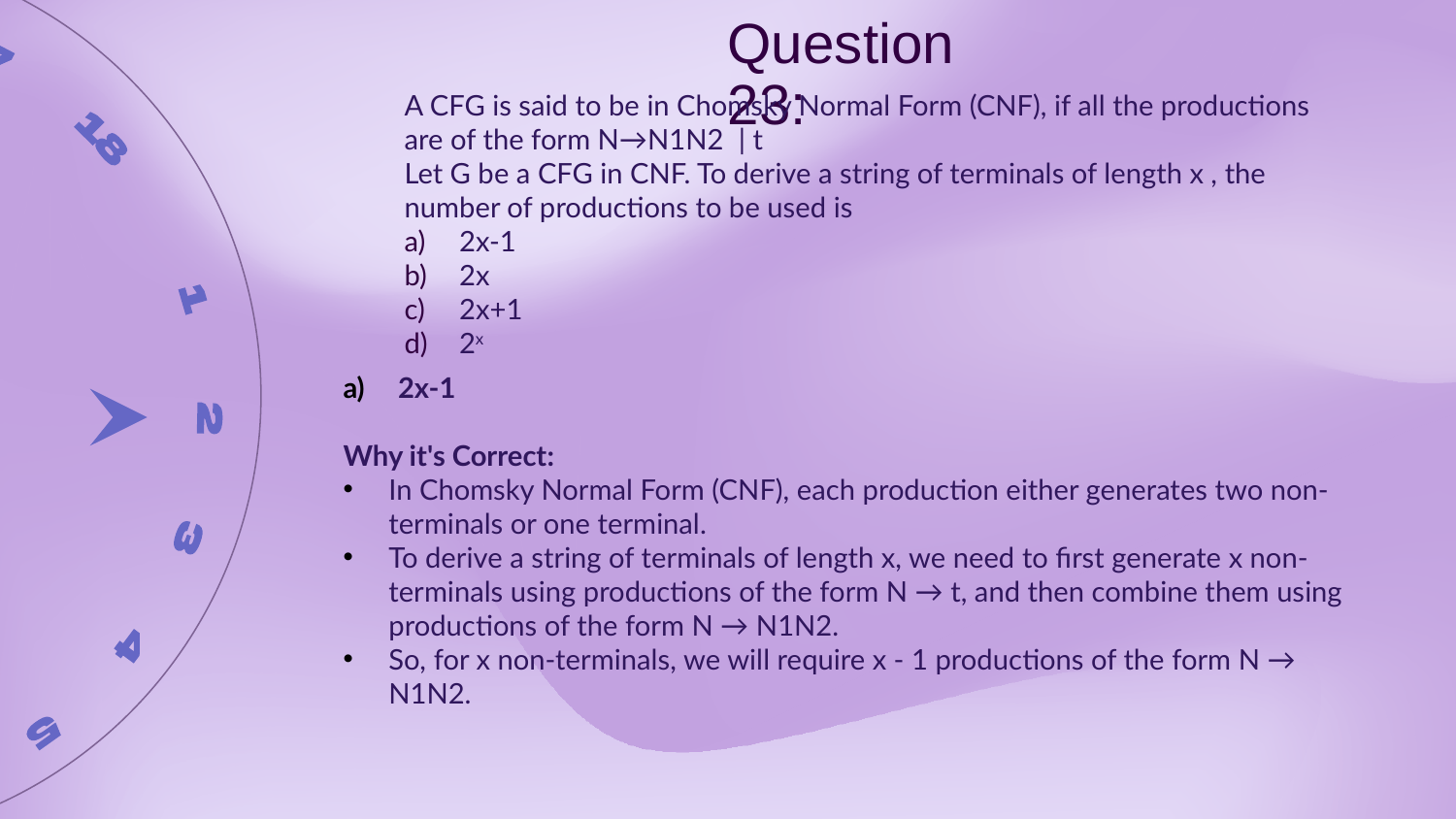

Question 23:

A CFG is said to be in Chomsky Normal Form (CNF), if all the productions are of the form N→N1N2  | t
Let G be a CFG in CNF. To derive a string of terminals of length x , the number of productions to be used is
2x-1
2x
2x+1
2x
2x-1

Why it's Correct:
In Chomsky Normal Form (CNF), each production either generates two non-terminals or one terminal.
To derive a string of terminals of length x, we need to first generate x non-terminals using productions of the form N → t, and then combine them using productions of the form N → N1N2.
So, for x non-terminals, we will require x - 1 productions of the form N → N1N2.